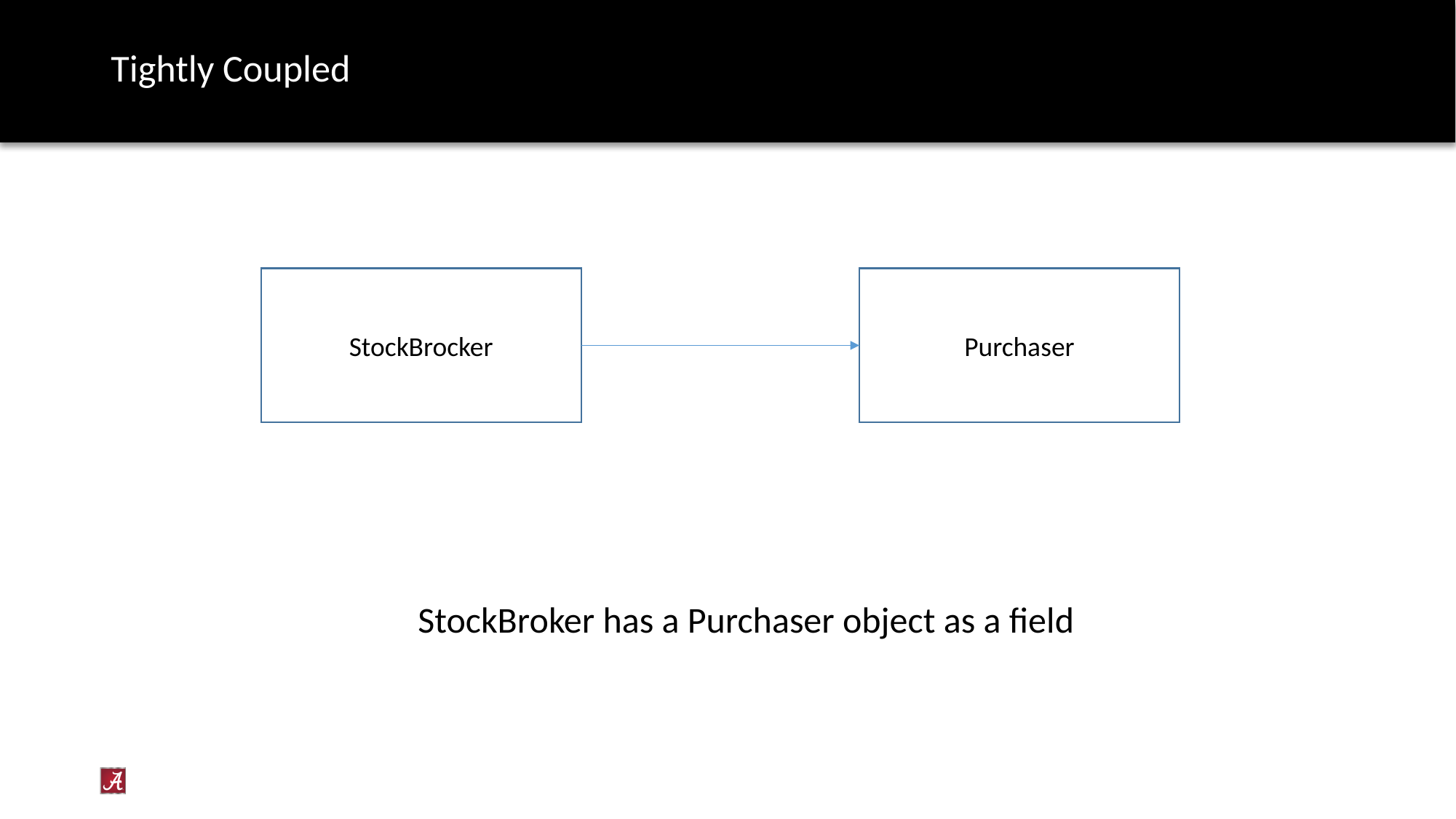

# Tightly Coupled
StockBrocker
Purchaser
StockBroker has a Purchaser object as a field